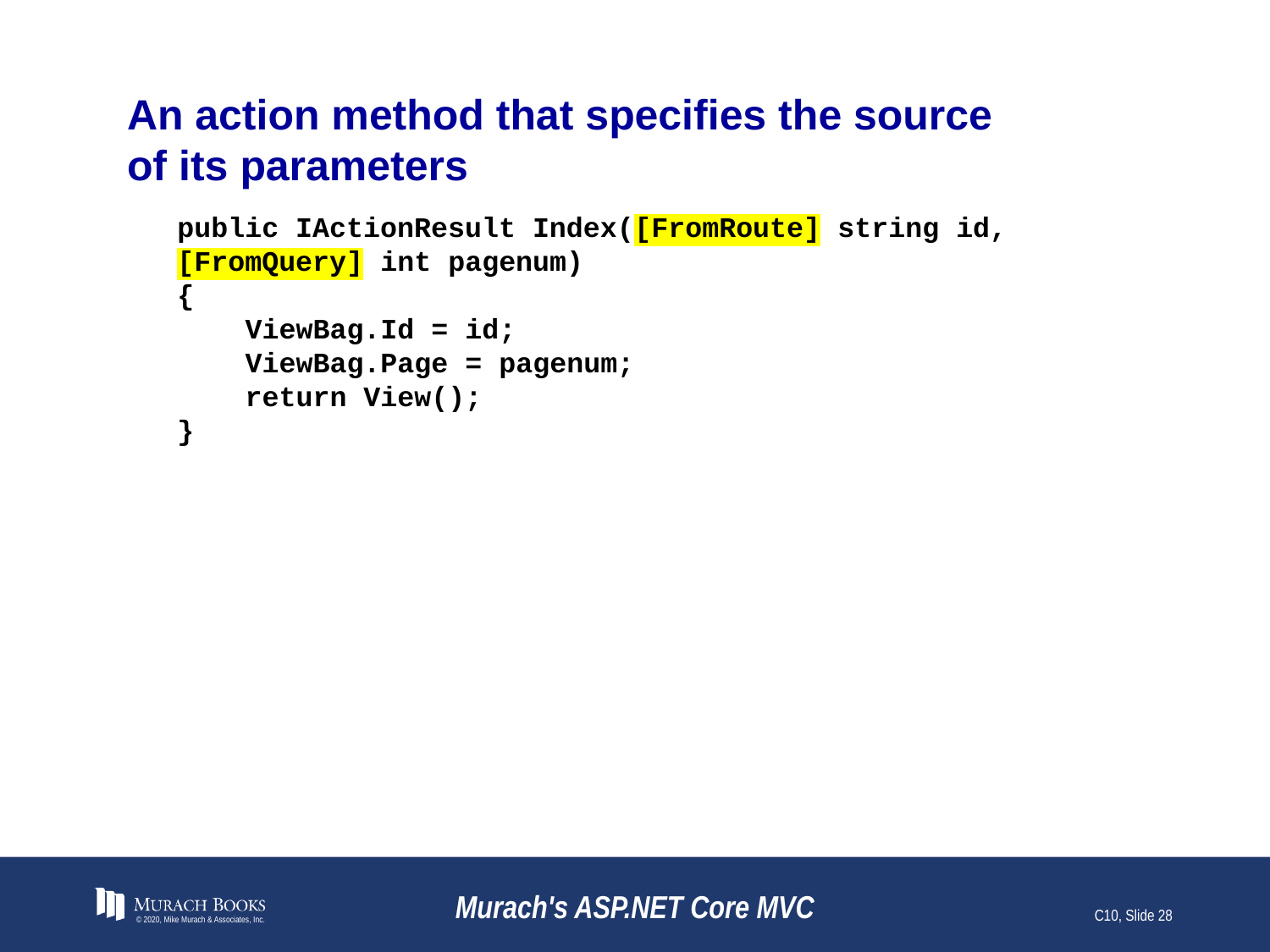

# An action method that specifies the source of its parameters
public IActionResult Index([FromRoute] string id, [FromQuery] int pagenum)
{
    ViewBag.Id = id;
    ViewBag.Page = pagenum;
    return View();
}

© 2020, Mike Murach & Associates, Inc.
Murach's ASP.NET Core MVC

C10, Slide 28